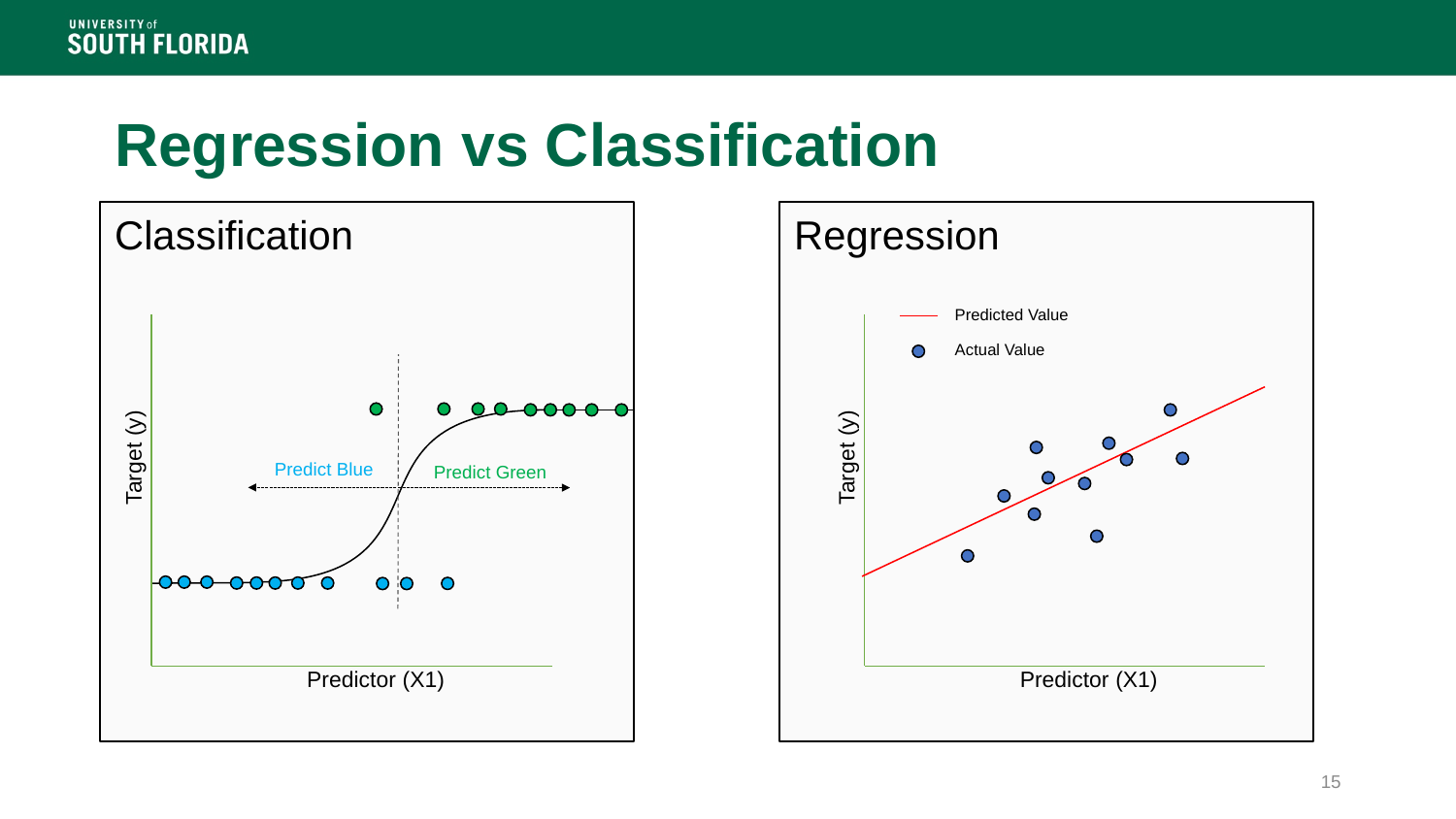

# Regression vs Classification
Classification
Regression
Predicted Value
Actual Value

Target (y)
Target (y)

Predict Blue

Predict Green

Predictor (X1)
Predictor (X1)
15